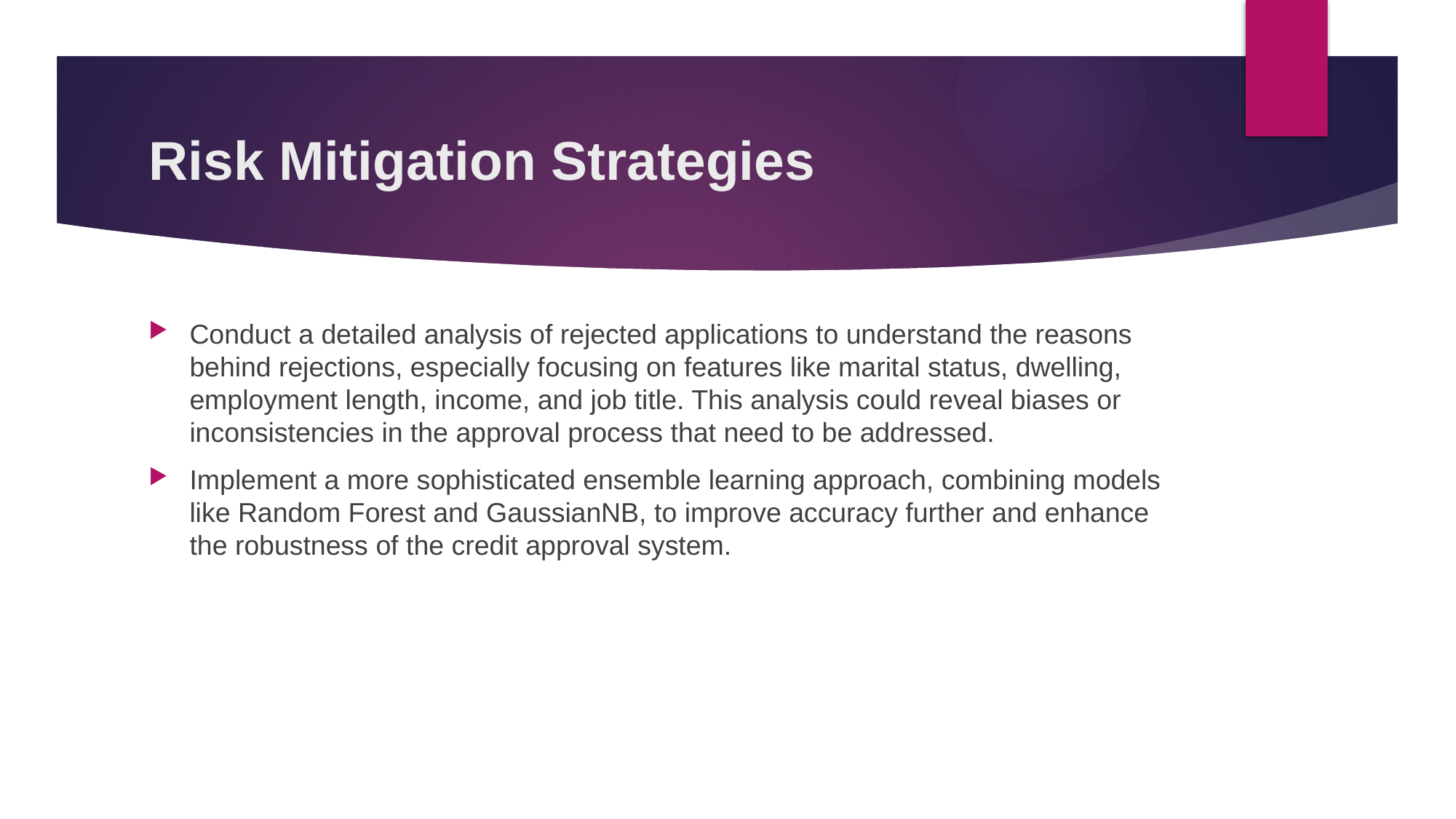

# Risk Mitigation Strategies
Conduct a detailed analysis of rejected applications to understand the reasons behind rejections, especially focusing on features like marital status, dwelling, employment length, income, and job title. This analysis could reveal biases or inconsistencies in the approval process that need to be addressed.
Implement a more sophisticated ensemble learning approach, combining models like Random Forest and GaussianNB, to improve accuracy further and enhance the robustness of the credit approval system.